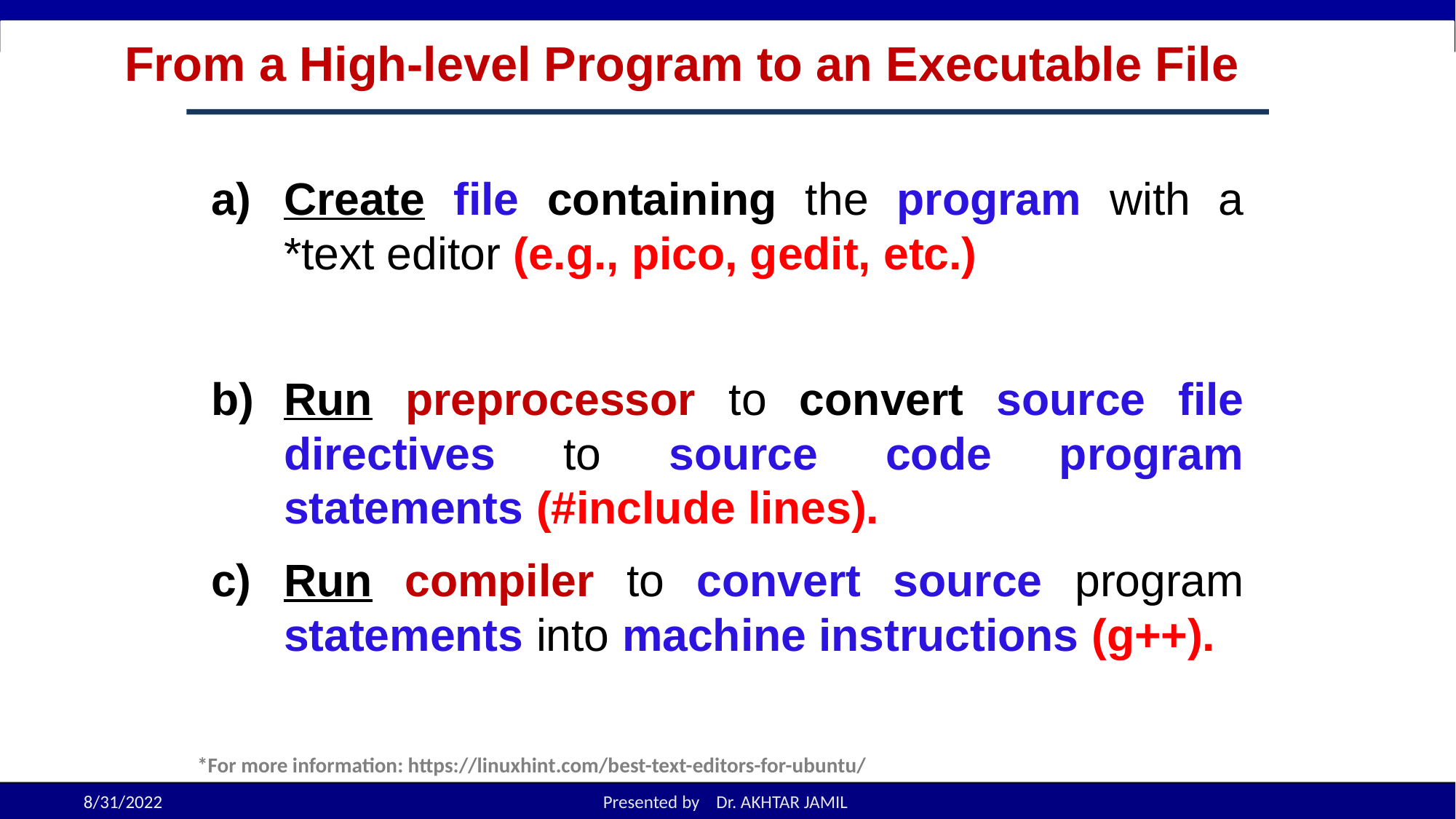

# From a High-level Program to an Executable File

Create file containing the program with a *text editor (e.g., pico, gedit, etc.)

Run preprocessor to convert source file directives to source code program statements (#include lines).
Run compiler to convert source program statements into machine instructions (g++).
*For more information: https://linuxhint.com/best-text-editors-for-ubuntu/
1-16
8/31/2022
Presented by    Dr. AKHTAR JAMIL